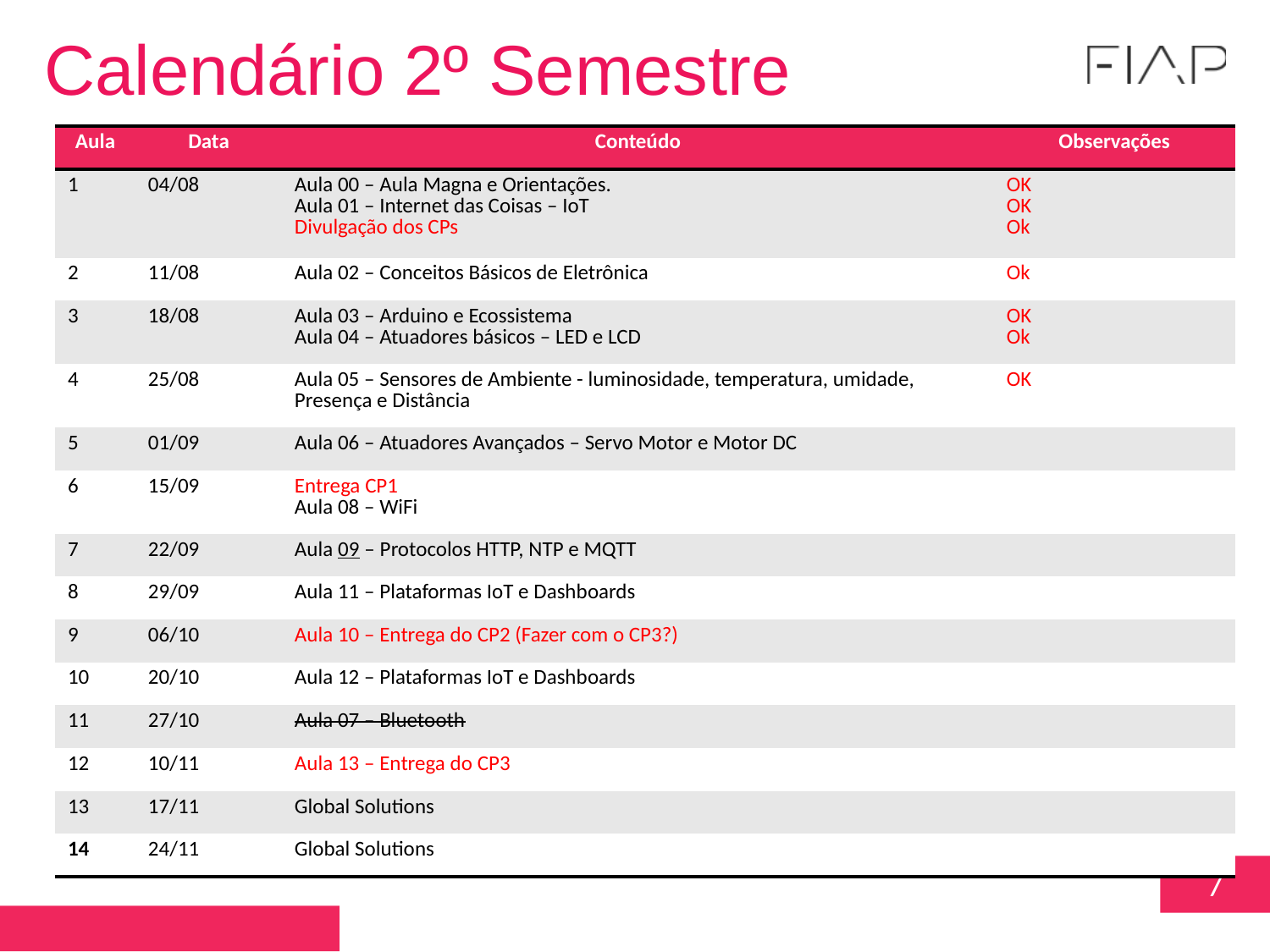

Calendário 2º Semestre
| Aula | Data | Conteúdo | Observações |
| --- | --- | --- | --- |
| 1 | 04/08 | Aula 00 – Aula Magna e Orientações. Aula 01 – Internet das Coisas – IoT Divulgação dos CPs | OK OK Ok |
| 2 | 11/08 | Aula 02 – Conceitos Básicos de Eletrônica | Ok |
| 3 | 18/08 | Aula 03 – Arduino e Ecossistema Aula 04 – Atuadores básicos – LED e LCD | OK Ok |
| 4 | 25/08 | Aula 05 – Sensores de Ambiente - luminosidade, temperatura, umidade, Presença e Distância | OK |
| 5 | 01/09 | Aula 06 – Atuadores Avançados – Servo Motor e Motor DC |  |
| 6 | 15/09 | Entrega CP1 Aula 08 – WiFi |  |
| 7 | 22/09 | Aula 09 – Protocolos HTTP, NTP e MQTT |  |
| 8 | 29/09 | Aula 11 – Plataformas IoT e Dashboards |  |
| 9 | 06/10 | Aula 10 – Entrega do CP2 (Fazer com o CP3?) |  |
| 10 | 20/10 | Aula 12 – Plataformas IoT e Dashboards |  |
| 11 | 27/10 | Aula 07 – Bluetooth |  |
| 12 | 10/11 | Aula 13 – Entrega do CP3 |  |
| 13 | 17/11 | Global Solutions |  |
| 14 | 24/11 | Global Solutions |  |